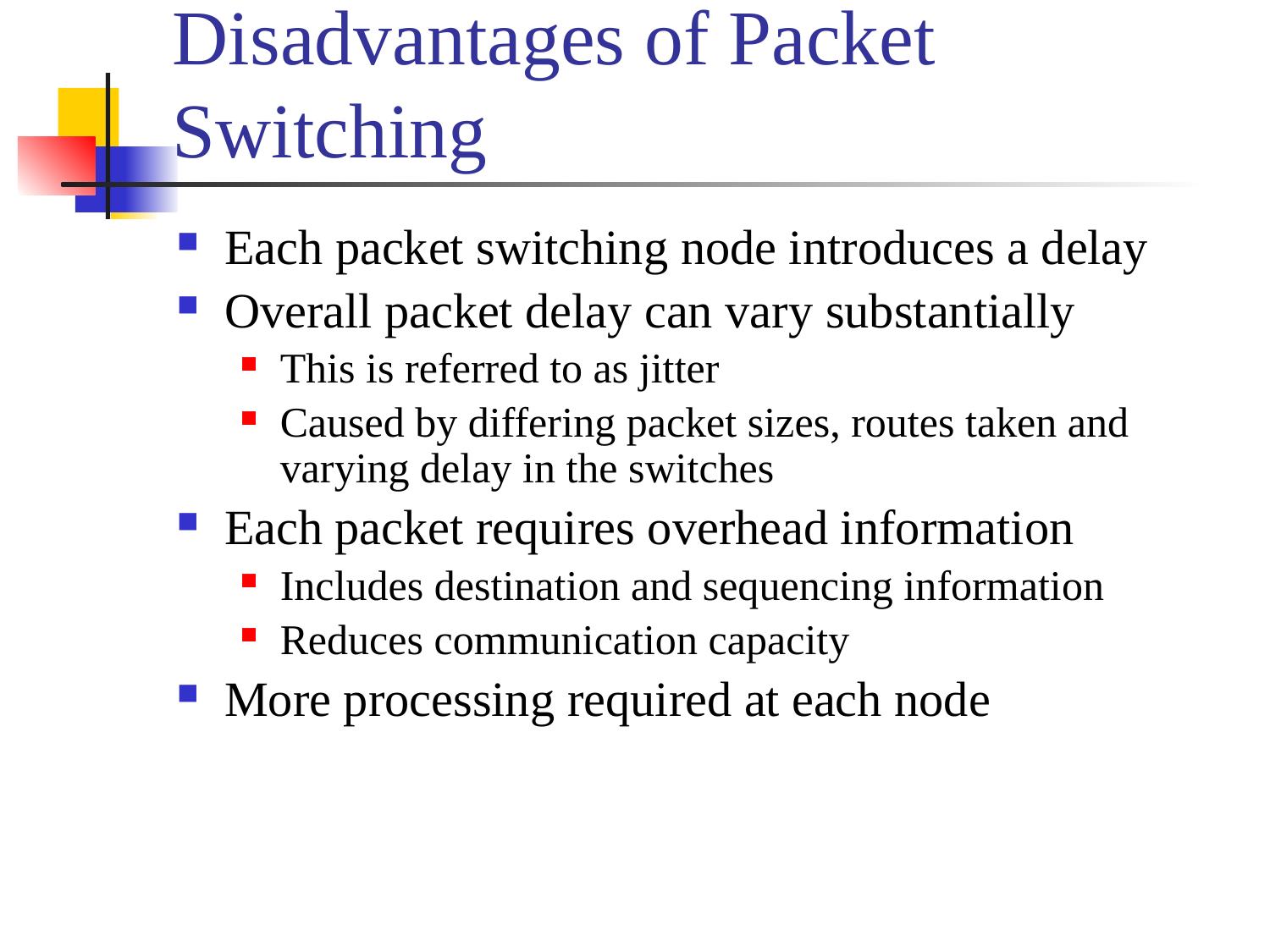

# Disadvantages of Packet Switching
Each packet switching node introduces a delay
Overall packet delay can vary substantially
This is referred to as jitter
Caused by differing packet sizes, routes taken and varying delay in the switches
Each packet requires overhead information
Includes destination and sequencing information
Reduces communication capacity
More processing required at each node